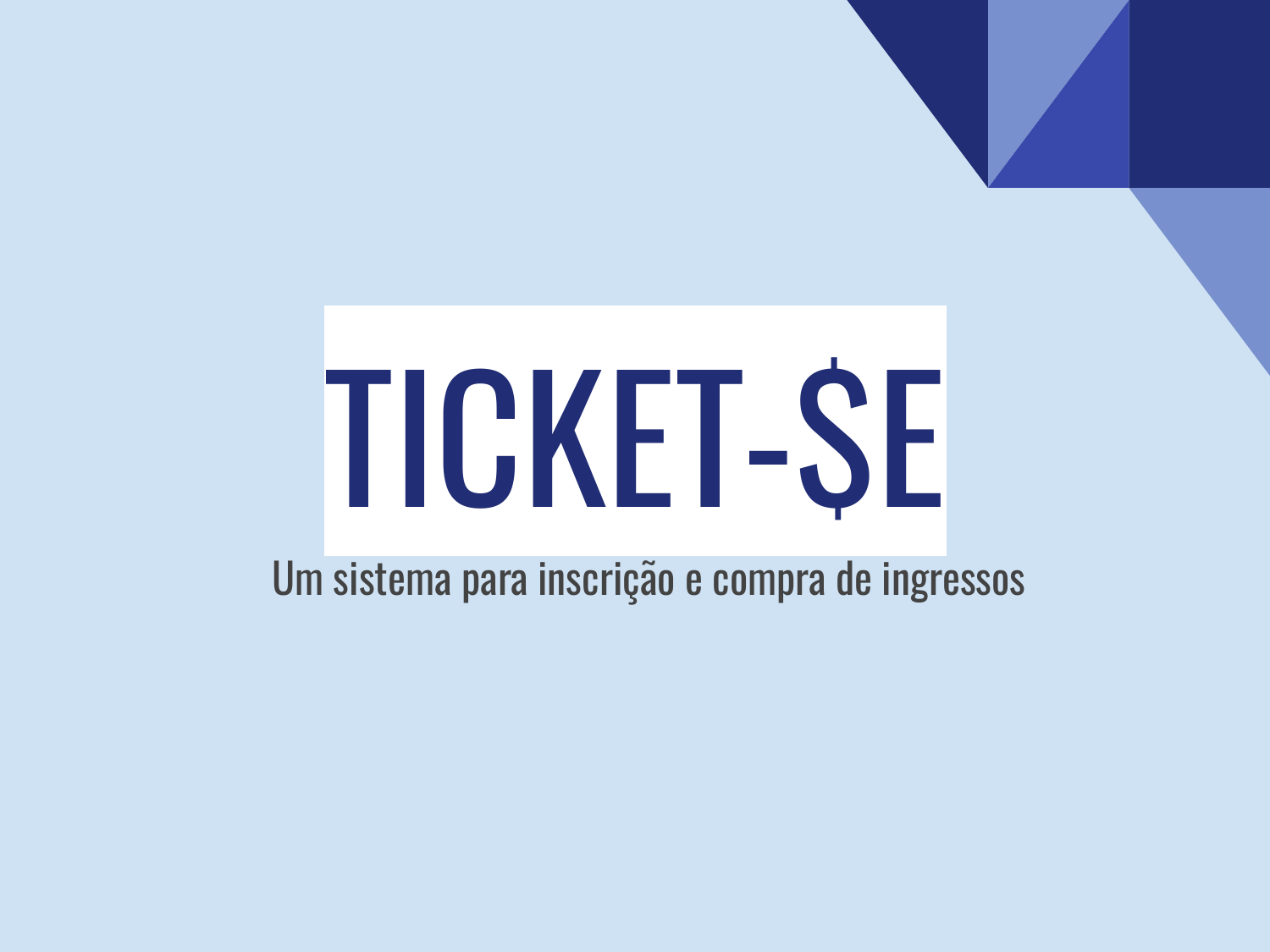

# TICKET-$E
Um sistema para inscrição e compra de ingressos